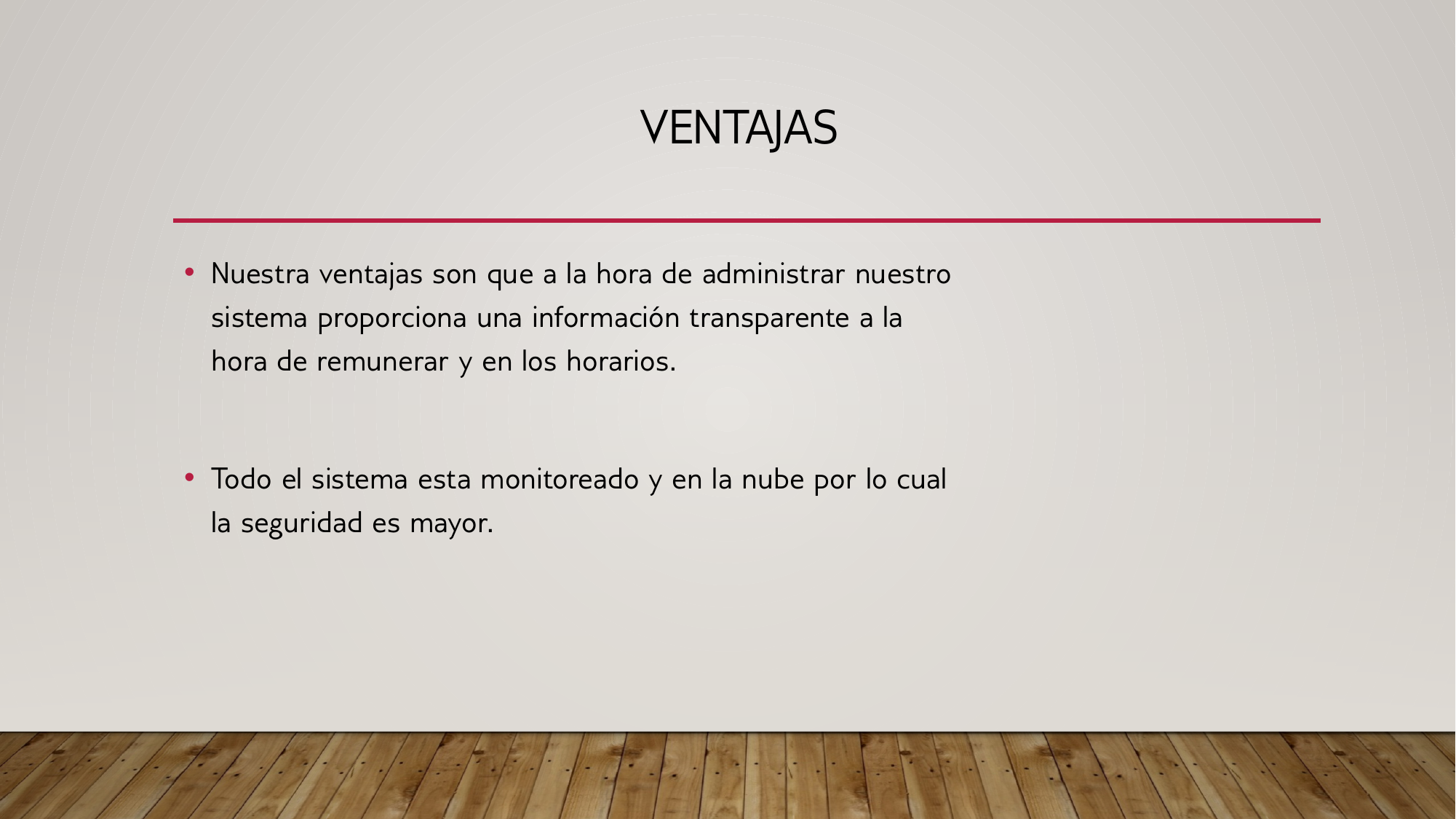

# Ventajas
Nuestra ventajas son que a la hora de administrar nuestro sistema proporciona una información transparente a la hora de remunerar y en los horarios.

Todo el sistema esta monitoreado y en la nube por lo cual la seguridad es mayor.